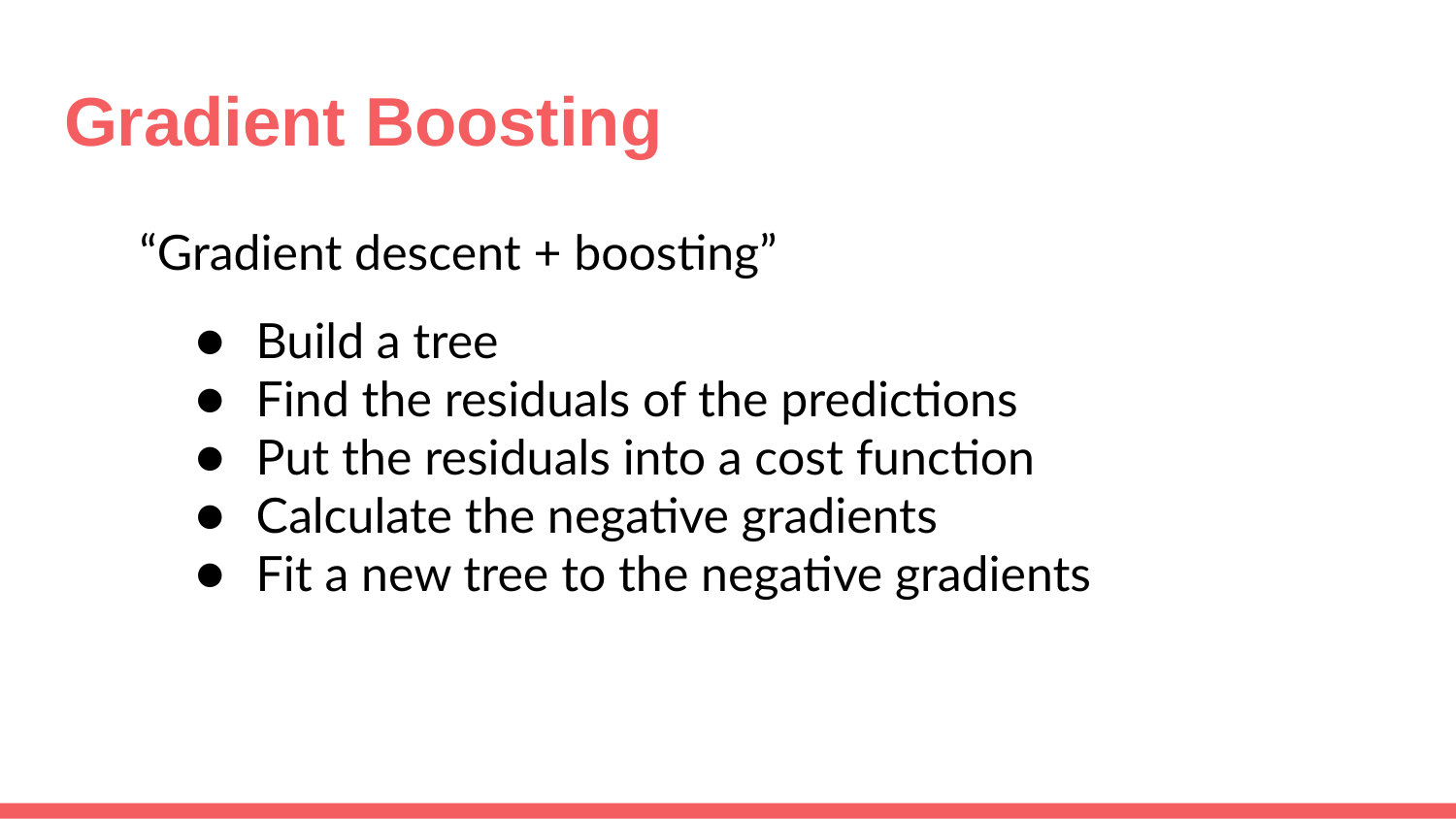

# Gradient Boosting

“Gradient descent + boosting”
Build a tree
Find the residuals of the predictions
Put the residuals into a cost function
Calculate the negative gradients
Fit a new tree to the negative gradients